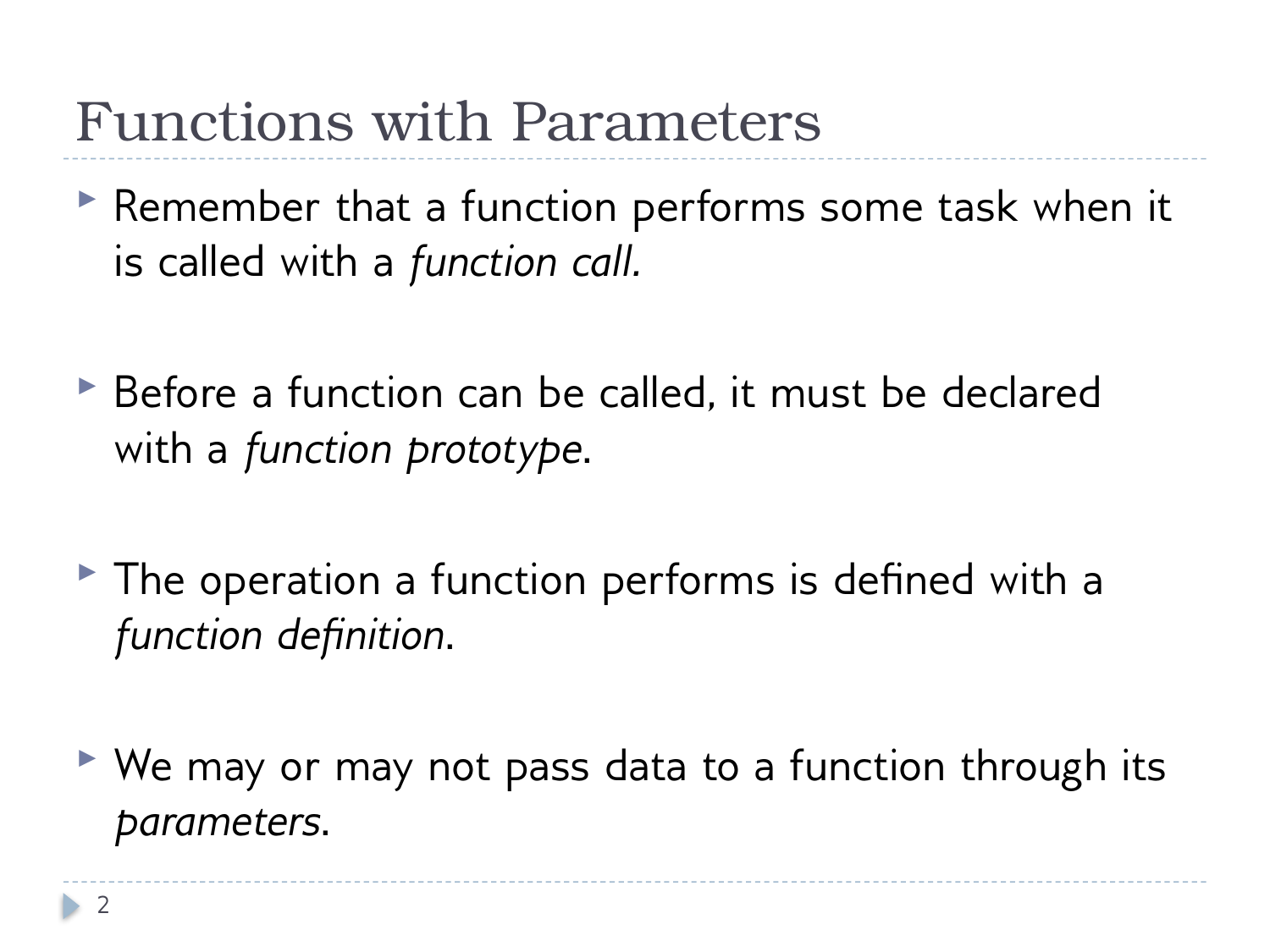

# Functions with Parameters
Remember that a function performs some task when it is called with a function call.

Before a function can be called, it must be declared with a function prototype.

The operation a function performs is defined with a function definition.

We may or may not pass data to a function through its parameters.
2